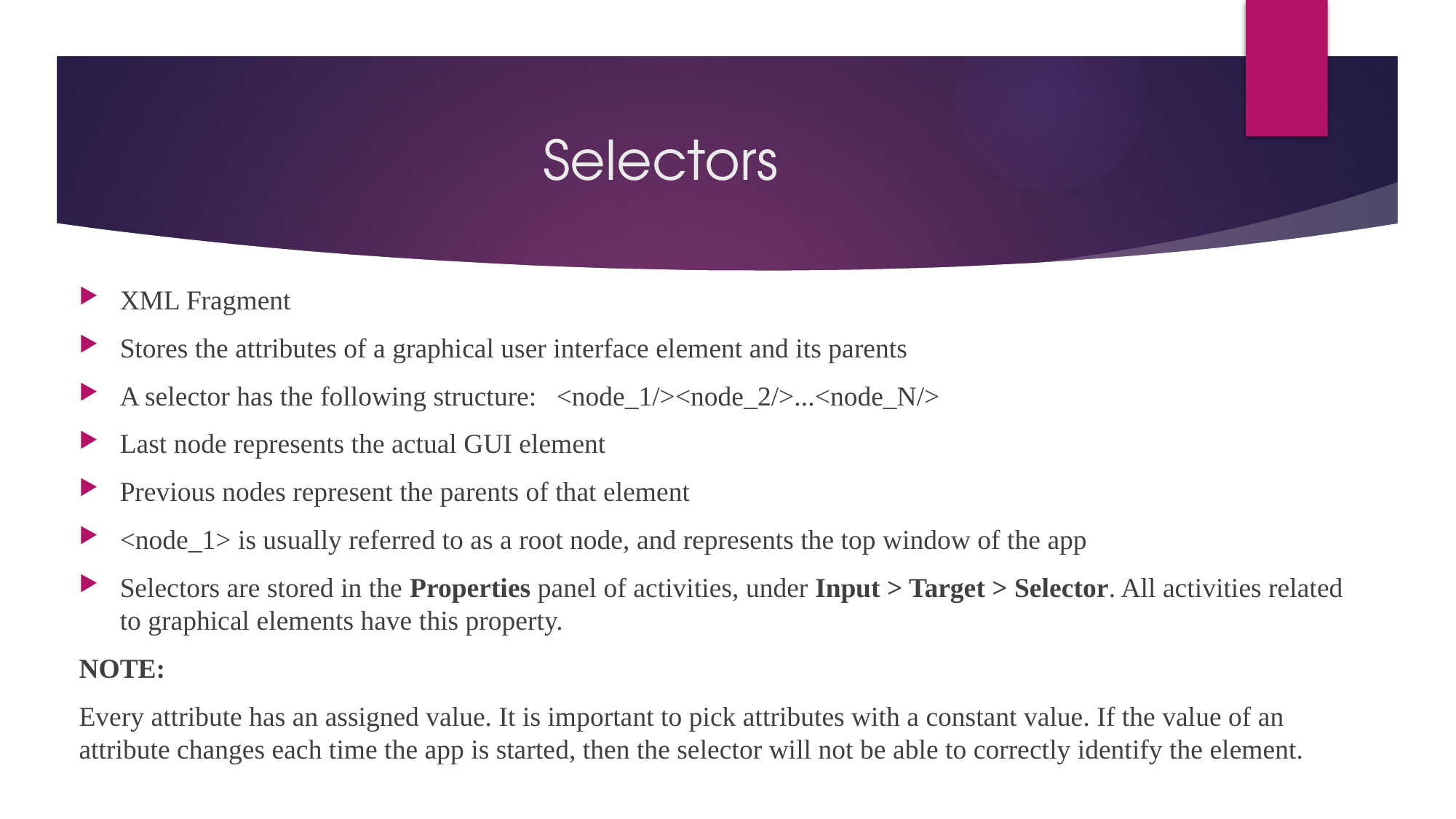

# Selectors
XML Fragment
Stores the attributes of a graphical user interface element and its parents
A selector has the following structure:	<node_1/><node_2/>...<node_N/>
Last node represents the actual GUI element
Previous nodes represent the parents of that element
<node_1> is usually referred to as a root node, and represents the top window of the app
Selectors are stored in the Properties panel of activities, under Input > Target > Selector. All activities related to graphical elements have this property.
NOTE:
Every attribute has an assigned value. It is important to pick attributes with a constant value. If the value of an attribute changes each time the app is started, then the selector will not be able to correctly identify the element.